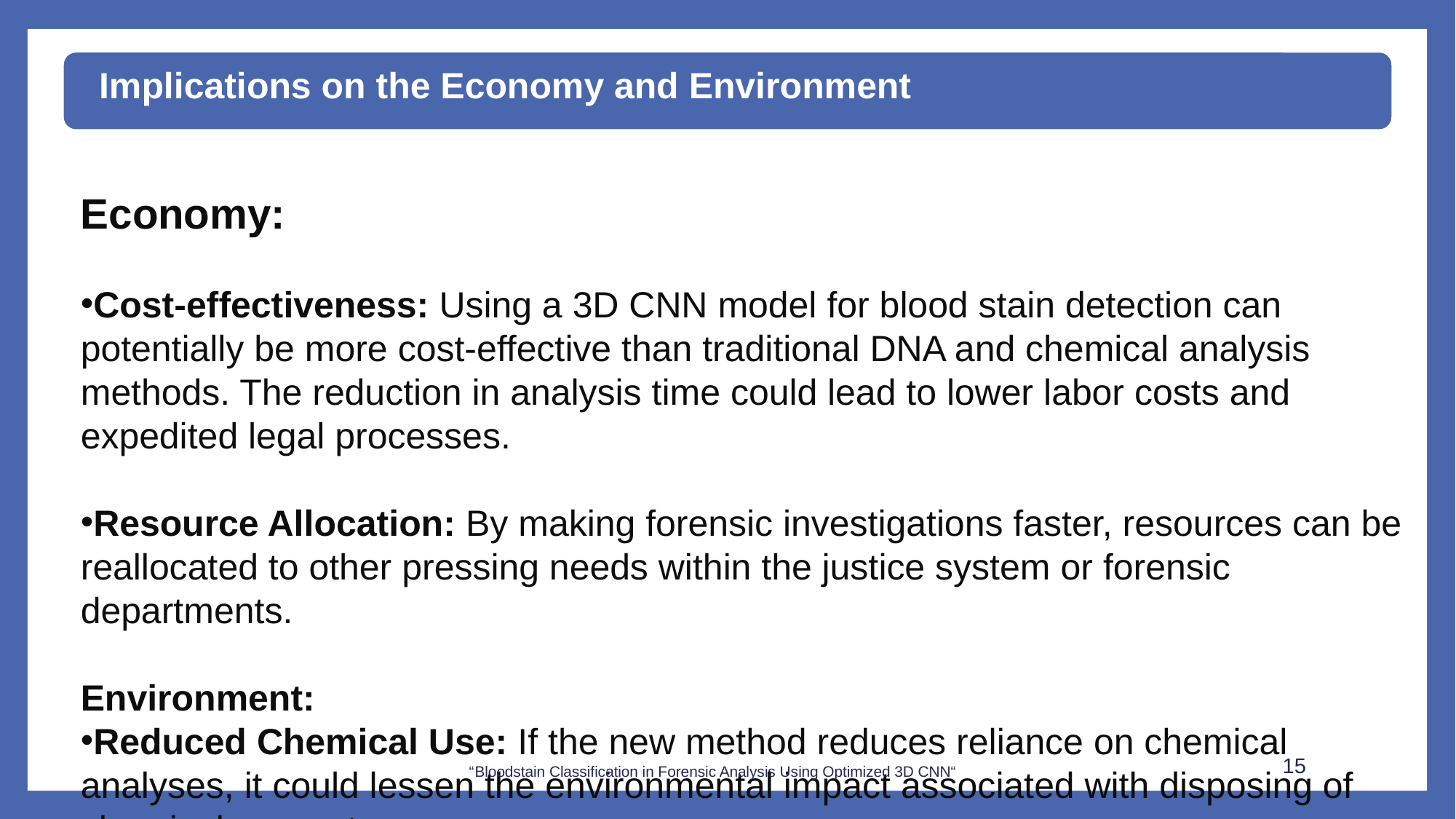

Implications on the Economy and Environment

Economy:

Cost-effectiveness: Using a 3D CNN model for blood stain detection can potentially be more cost-effective than traditional DNA and chemical analysis methods. The reduction in analysis time could lead to lower labor costs and expedited legal processes.

Resource Allocation: By making forensic investigations faster, resources can be reallocated to other pressing needs within the justice system or forensic departments.

Environment:
Reduced Chemical Use: If the new method reduces reliance on chemical analyses, it could lessen the environmental impact associated with disposing of chemical reagents.

15
                                                                                                     “Bloodstain Classification in Forensic Analysis Using Optimized 3D CNN“